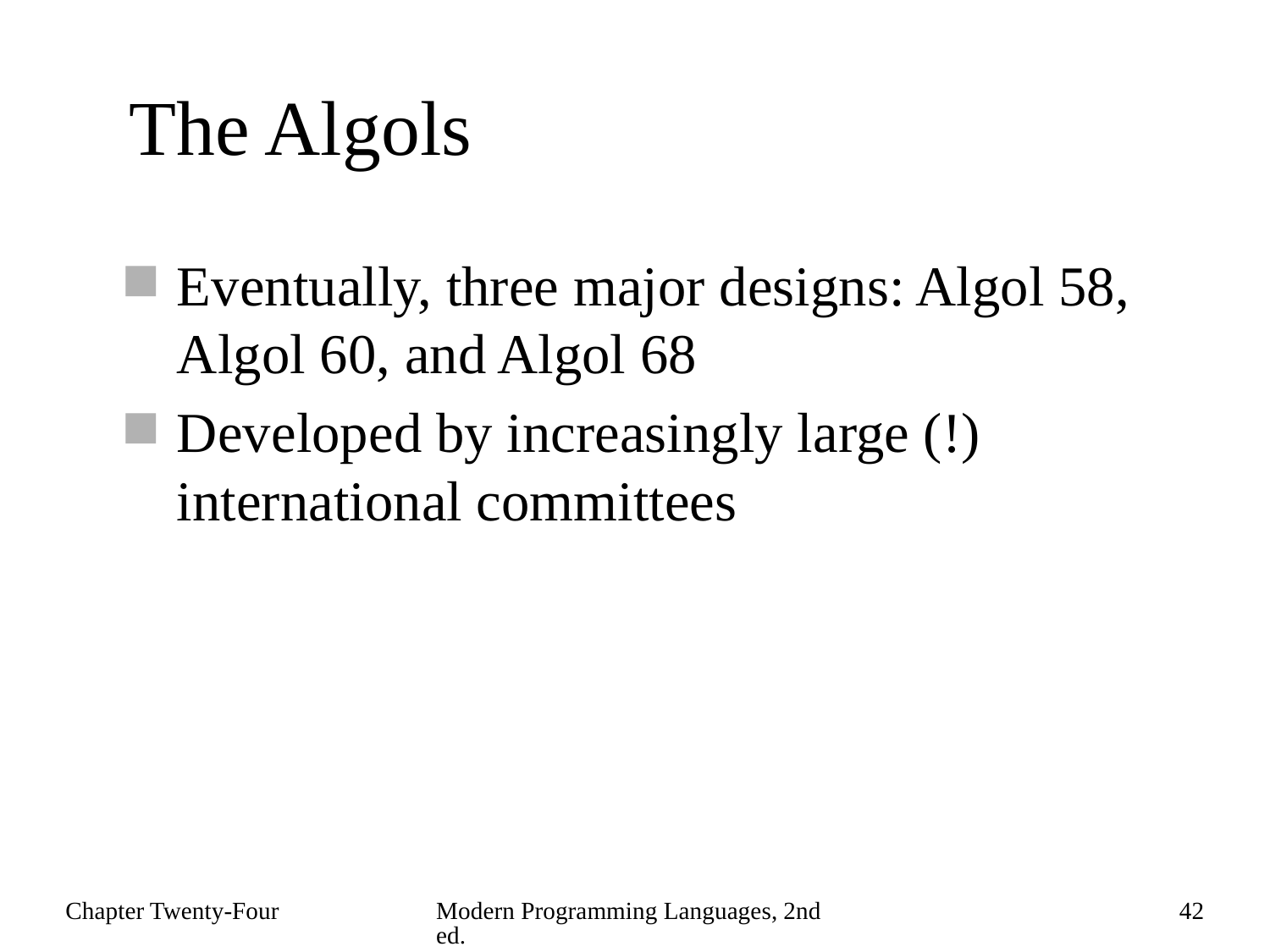

# The Algols
Eventually, three major designs: Algol 58, Algol 60, and Algol 68
Developed by increasingly large (!) international committees
Chapter Twenty-Four
Modern Programming Languages, 2nd ed.
42